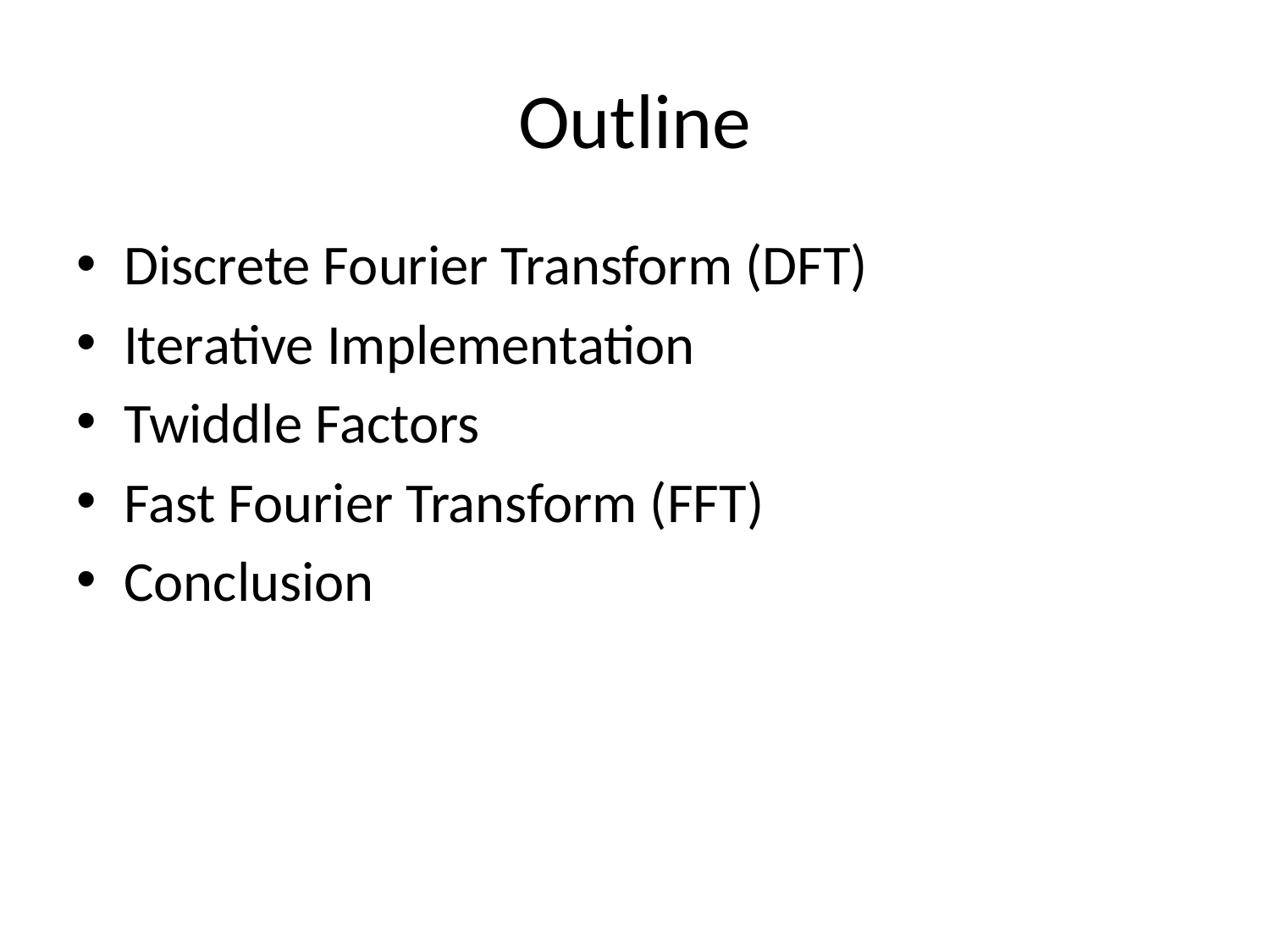

# Outline
Discrete Fourier Transform (DFT)
Iterative Implementation
Twiddle Factors
Fast Fourier Transform (FFT)
Conclusion